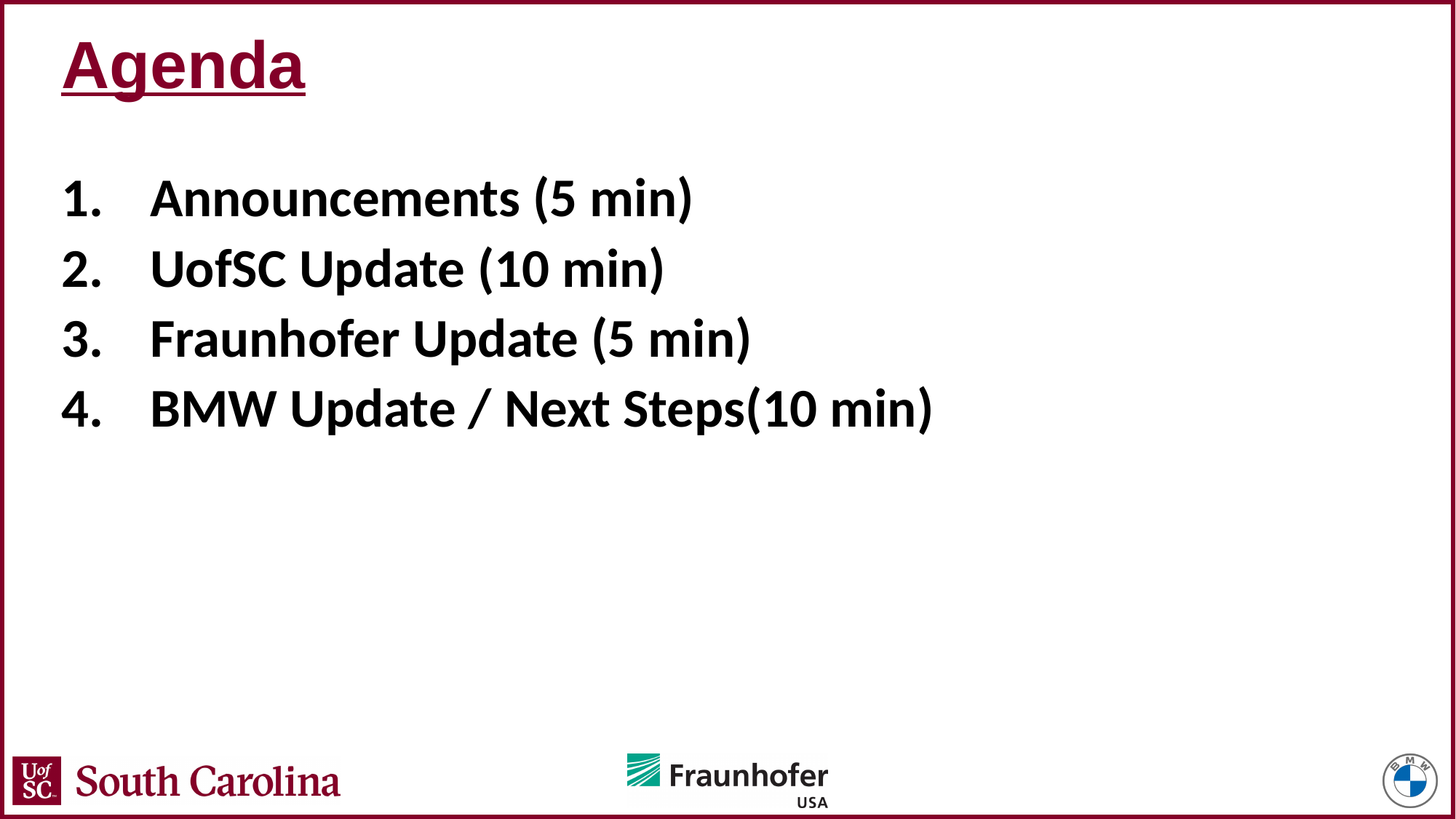

# Agenda
Announcements (5 min)
UofSC Update (10 min)
Fraunhofer Update (5 min)
BMW Update / Next Steps(10 min)